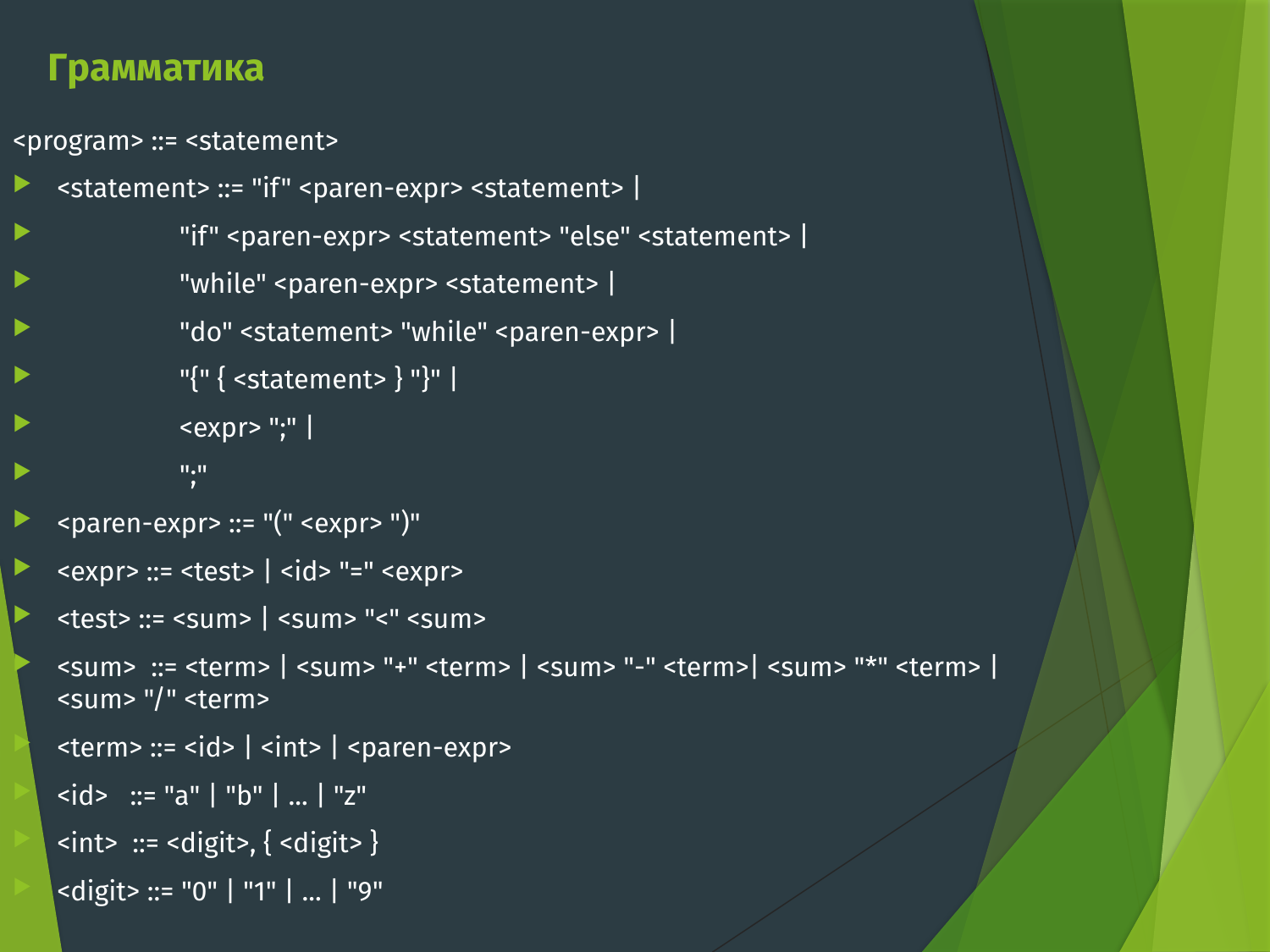

# Грамматика
<program> ::= <statement>
<statement> ::= "if" <paren-expr> <statement> |
                 "if" <paren-expr> <statement> "else" <statement> |
                 "while" <paren-expr> <statement> |
                 "do" <statement> "while" <paren-expr> |
                 "{" { <statement> } "}" |
                 <expr> ";" |
                 ";"
<paren-expr> ::= "(" <expr> ")"
<expr> ::= <test> | <id> "=" <expr>
<test> ::= <sum> | <sum> "<" <sum>
<sum>  ::= <term> | <sum> "+" <term> | <sum> "-" <term>| <sum> "*" <term> | <sum> "/" <term>
<term> ::= <id> | <int> | <paren-expr>
<id>   ::= "a" | "b" | ... | "z"
<int>  ::= <digit>, { <digit> }
<digit> ::= "0" | "1" | ... | "9"